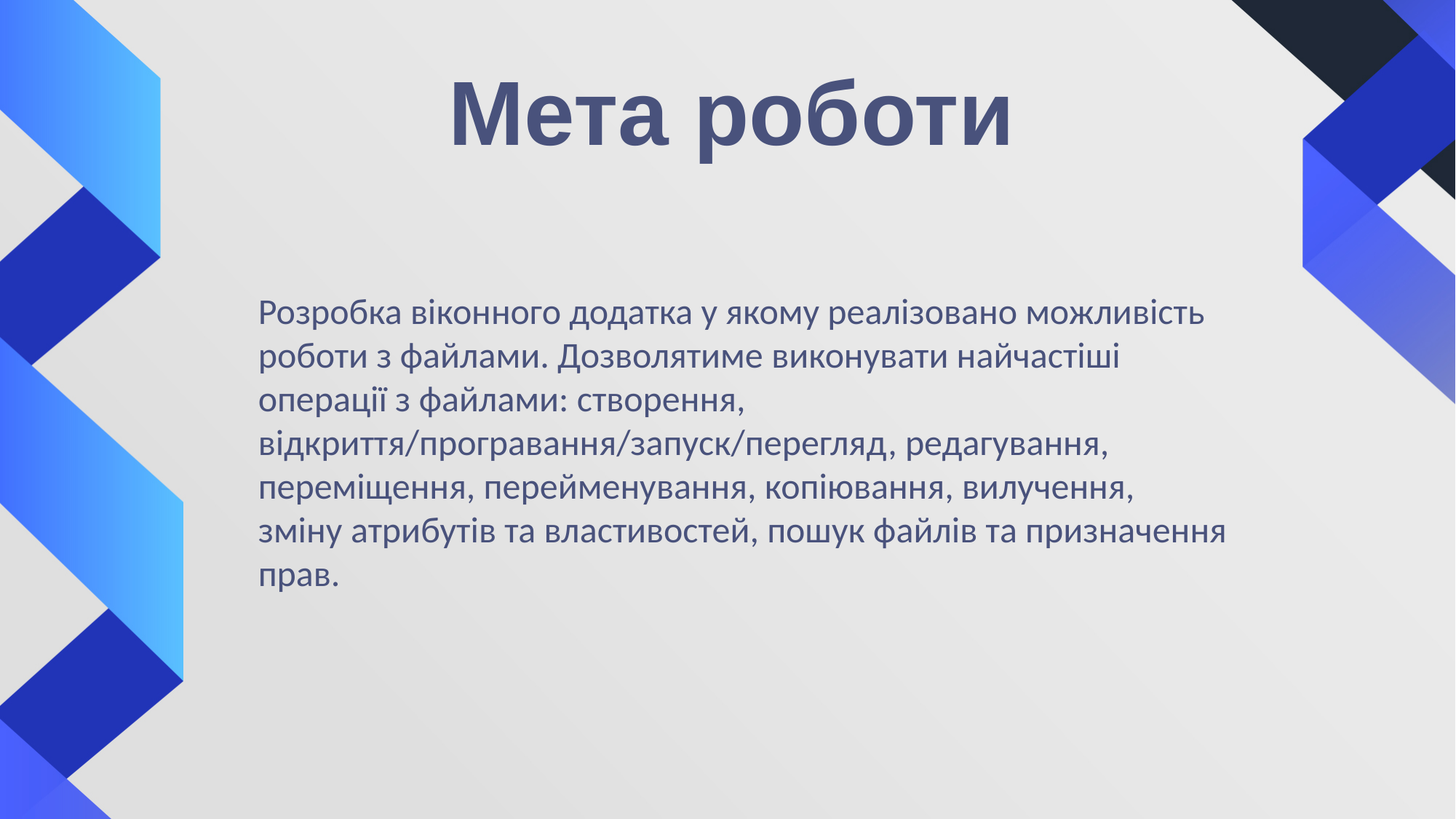

# Мета роботи
Розробка віконного додатка у якому реалізовано можливість роботи з файлами. Дозволятиме виконувати найчастіші операції з файлами: створення, відкриття/програвання/запуск/перегляд, редагування, переміщення, перейменування, копіювання, вилучення, зміну атрибутів та властивостей, пошук файлів та призначення прав.